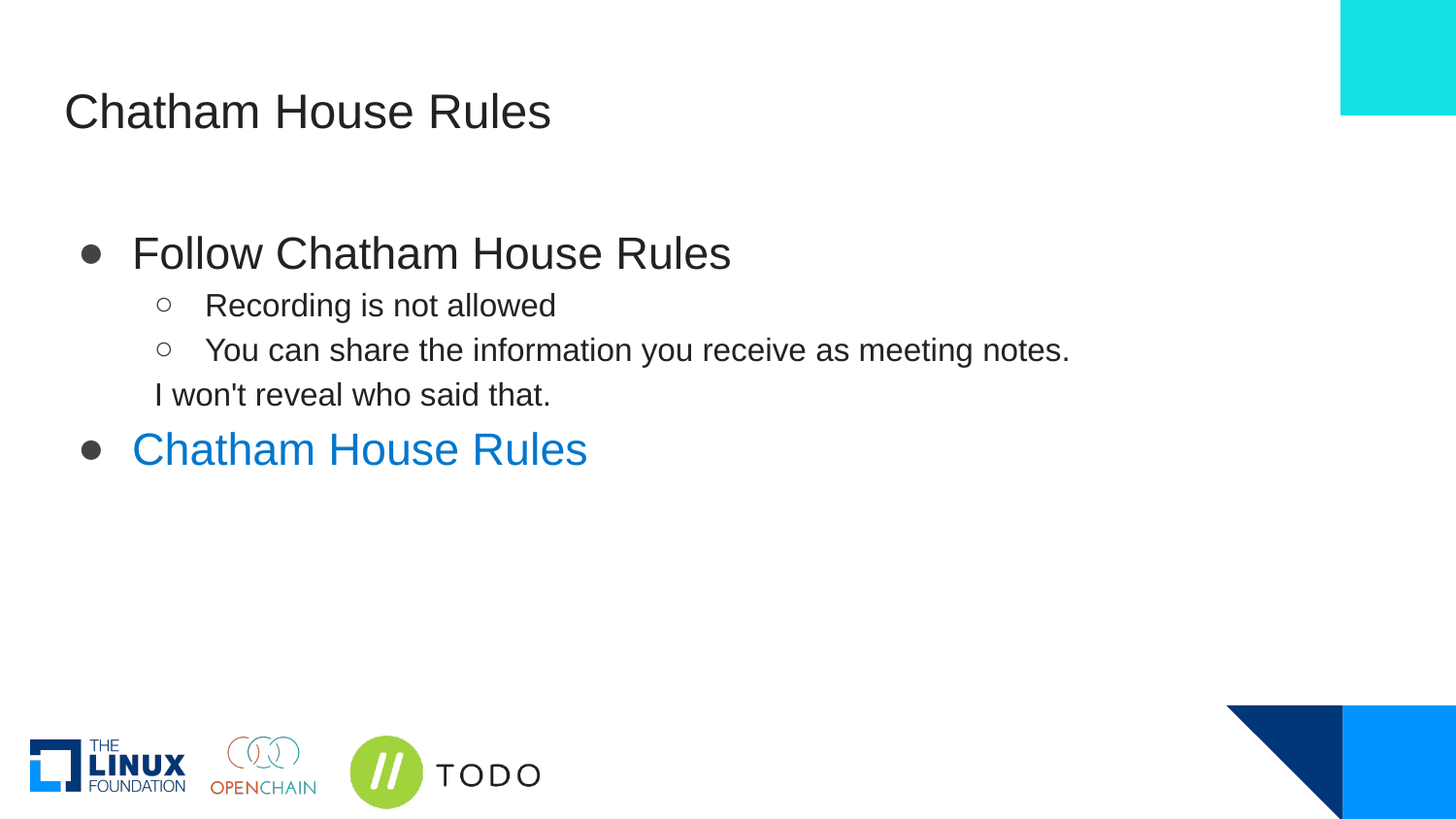

# Chatham House Rules
Follow Chatham House Rules
Recording is not allowed
You can share the information you receive as meeting notes.
I won't reveal who said that.
Chatham House Rules